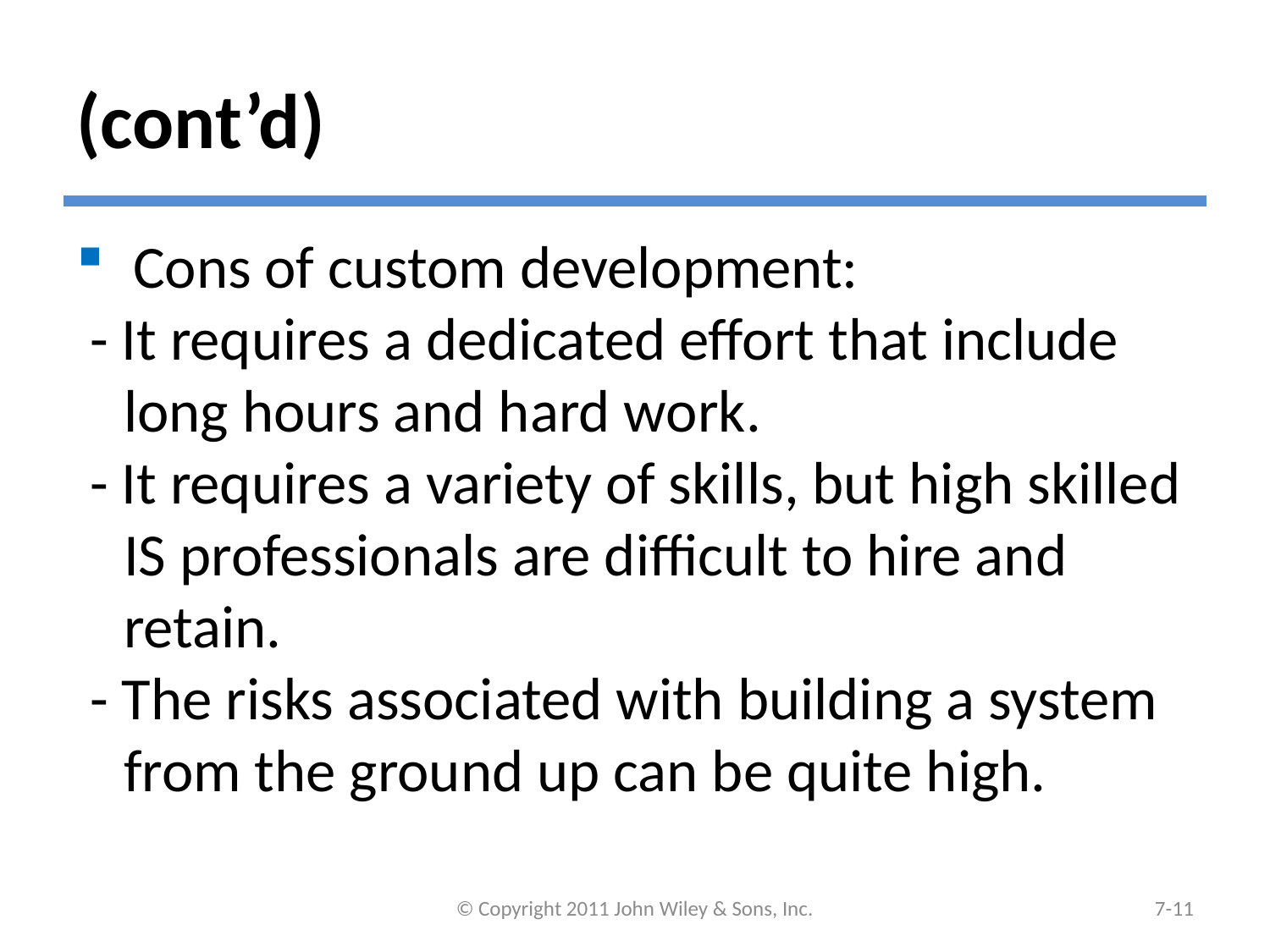

# (cont’d)
 Cons of custom development:
 - It requires a dedicated effort that include long hours and hard work.
 - It requires a variety of skills, but high skilled IS professionals are difficult to hire and retain.
 - The risks associated with building a system from the ground up can be quite high.

© Copyright 2011 John Wiley & Sons, Inc.
7-11